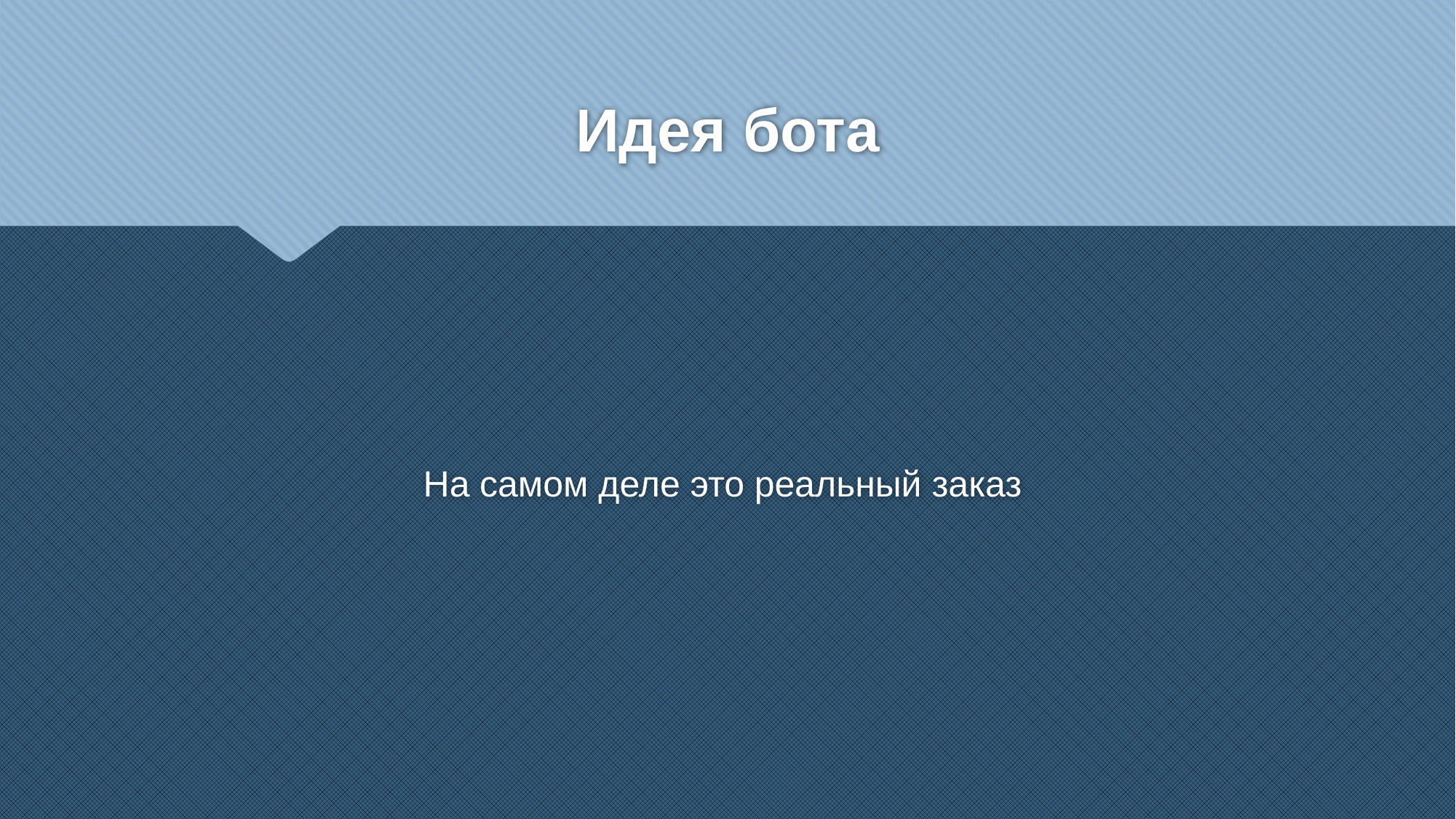

# Идея бота
На самом деле это реальный заказ